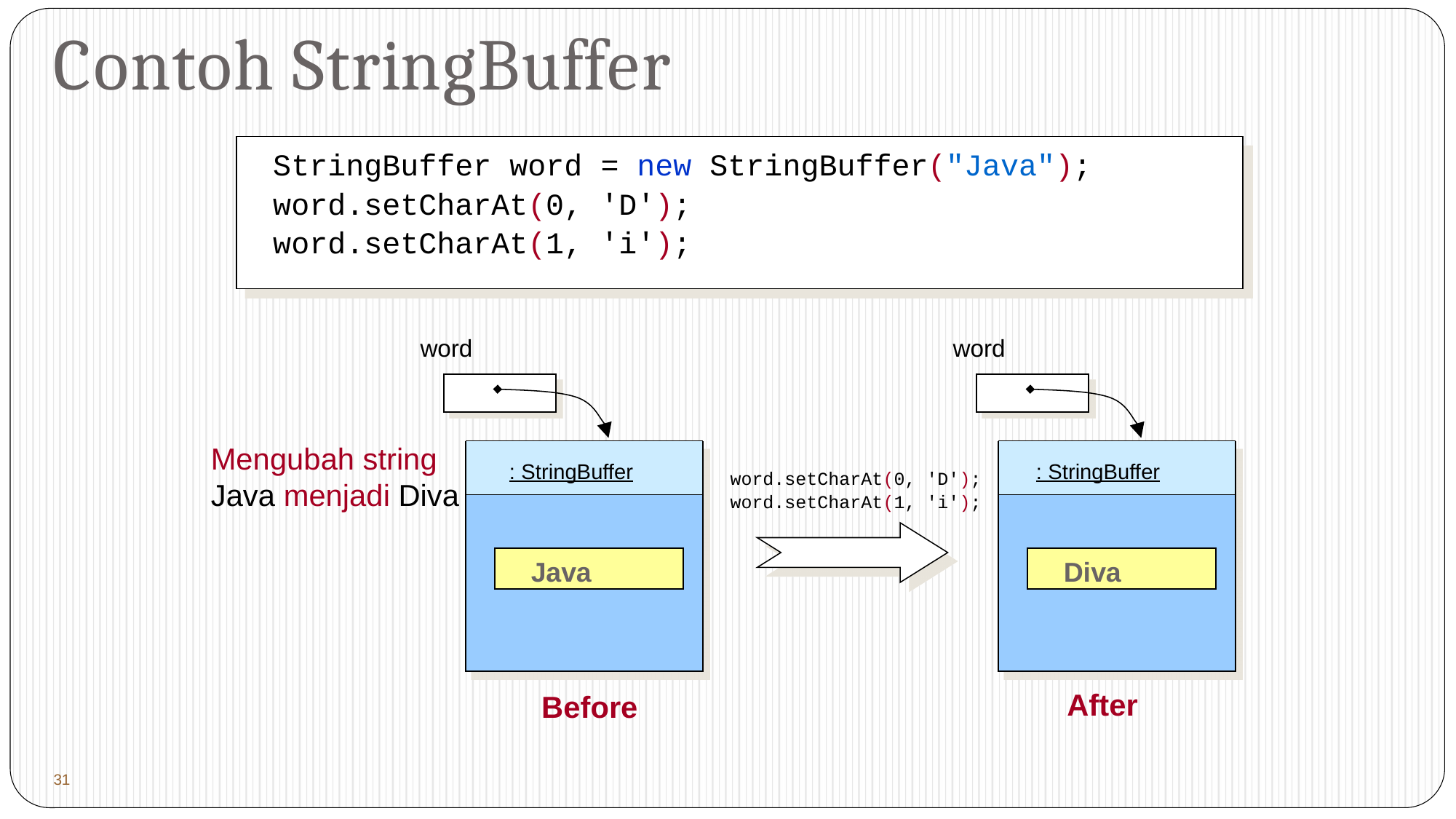

# Contoh StringBuffer

StringBuffer word = new StringBuffer("Java");
word.setCharAt(0, 'D');
word.setCharAt(1, 'i');
word

: StringBuffer

Java
Before
word

: StringBuffer

Diva
After
Mengubah string Java menjadi Diva
word.setCharAt(0, 'D');
word.setCharAt(1, 'i');

 31